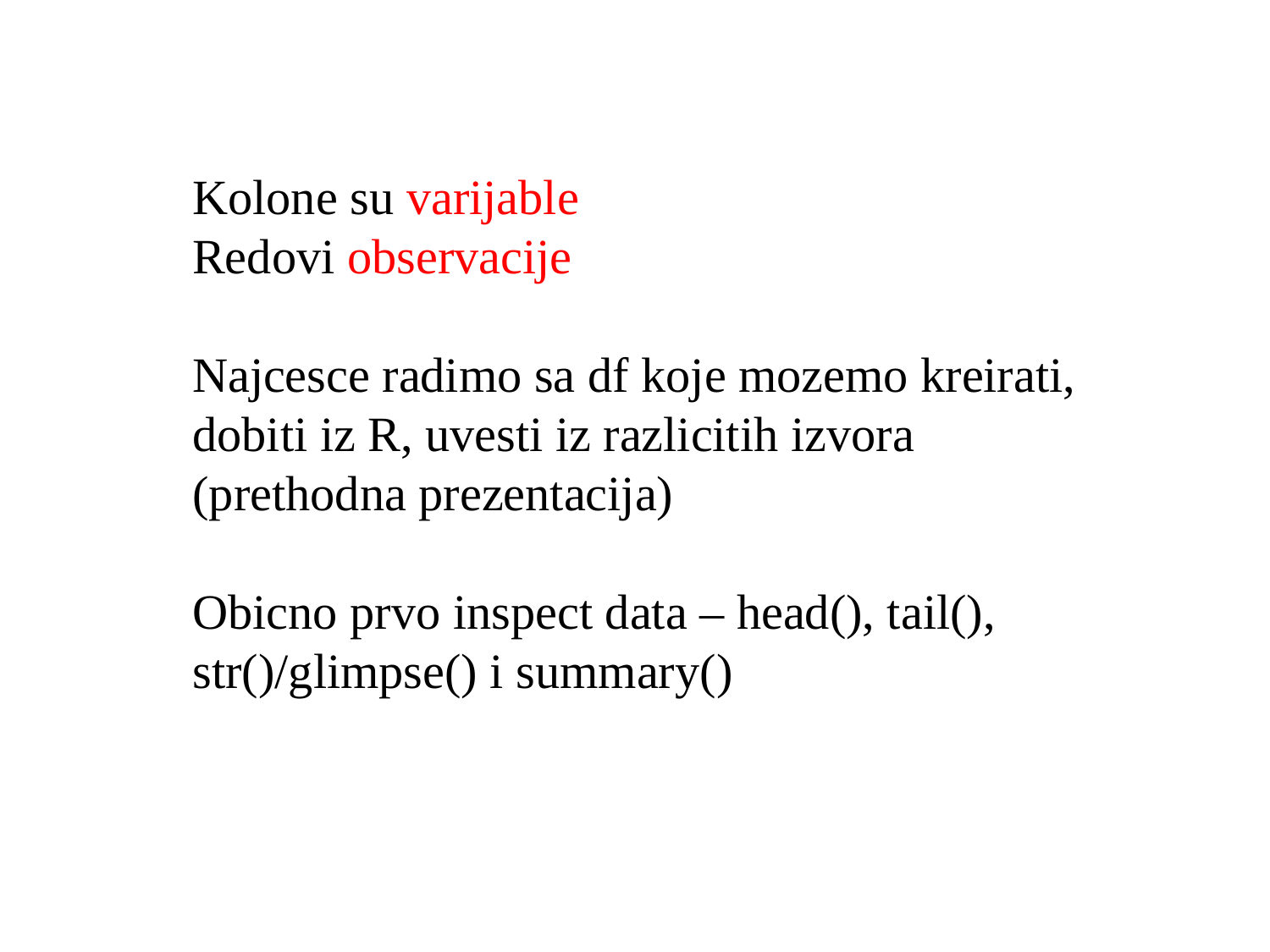

Kolone su varijable
Redovi observacije

Najcesce radimo sa df koje mozemo kreirati, dobiti iz R, uvesti iz razlicitih izvora (prethodna prezentacija)

Obicno prvo inspect data – head(), tail(), str()/glimpse() i summary()